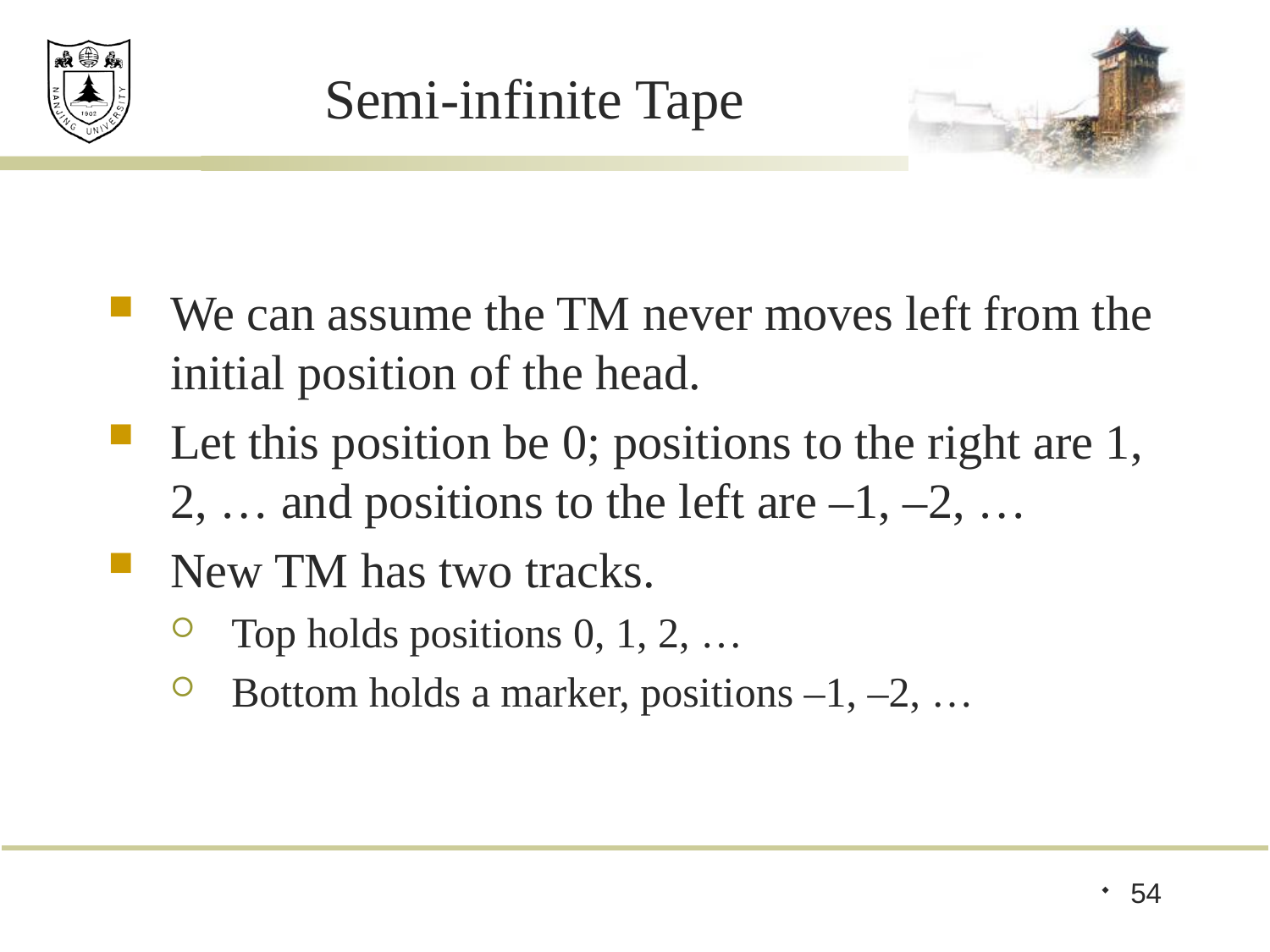

# Semi-infinite Tape
We can assume the TM never moves left from the initial position of the head.
Let this position be 0; positions to the right are 1, 2, … and positions to the left are –1, –2, …
New TM has two tracks.
Top holds positions 0, 1, 2, …
Bottom holds a marker, positions –1, –2, …
54